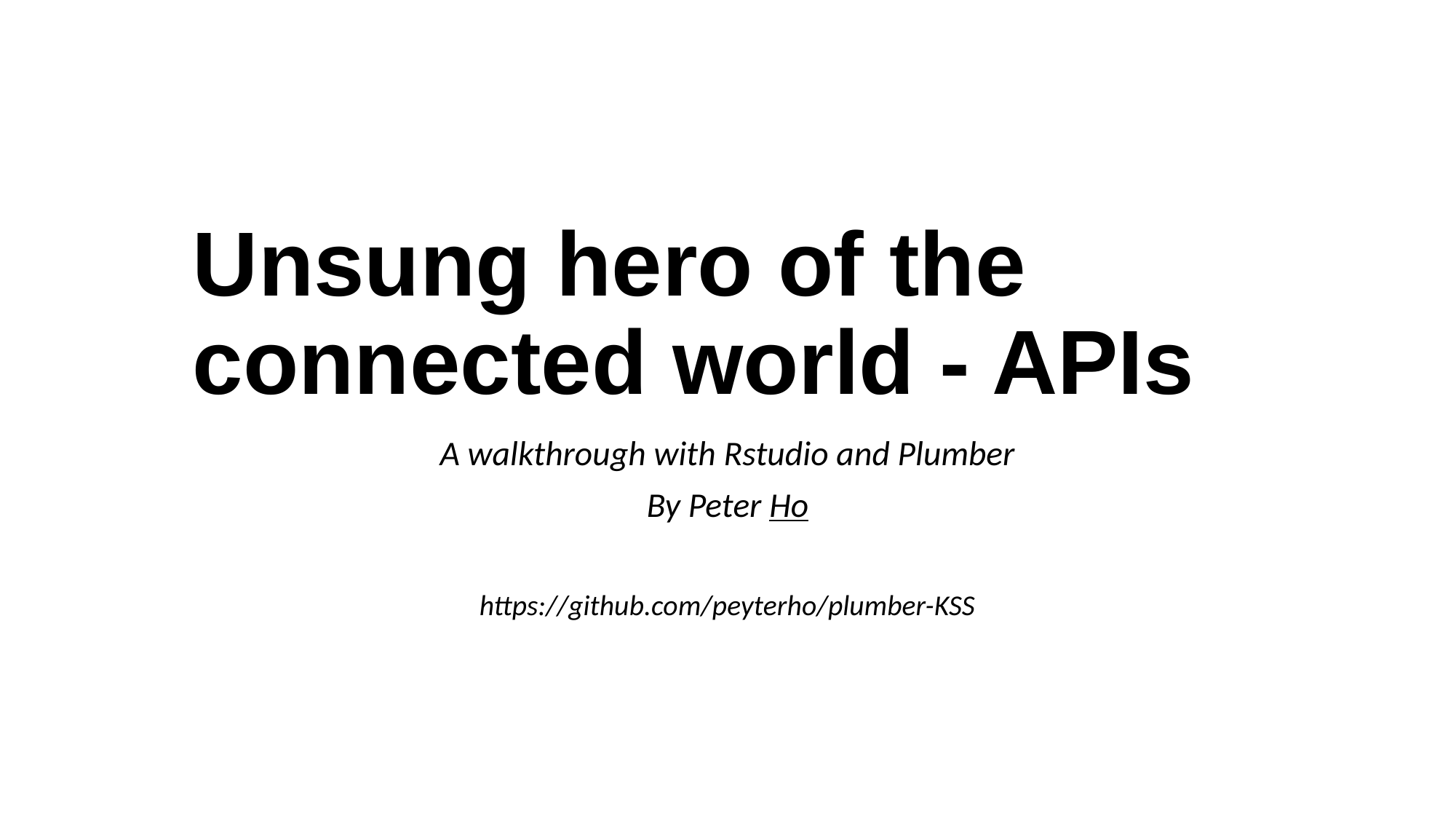

# Unsung hero of the connected world - APIs
A walkthrough with Rstudio and Plumber
By Peter Ho

https://github.com/peyterho/plumber-KSS